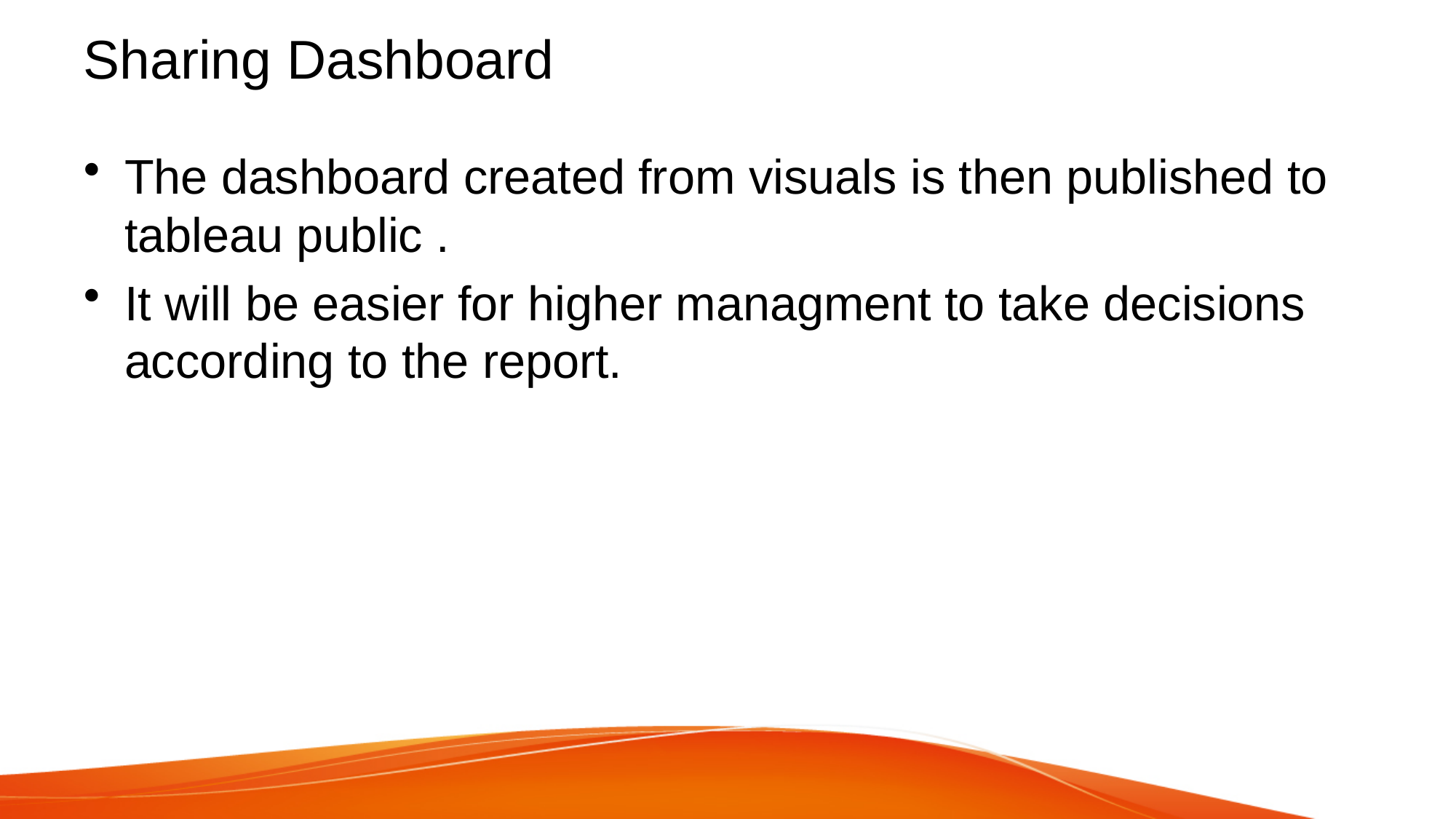

# Sharing Dashboard
The dashboard created from visuals is then published to tableau public .
It will be easier for higher managment to take decisions according to the report.